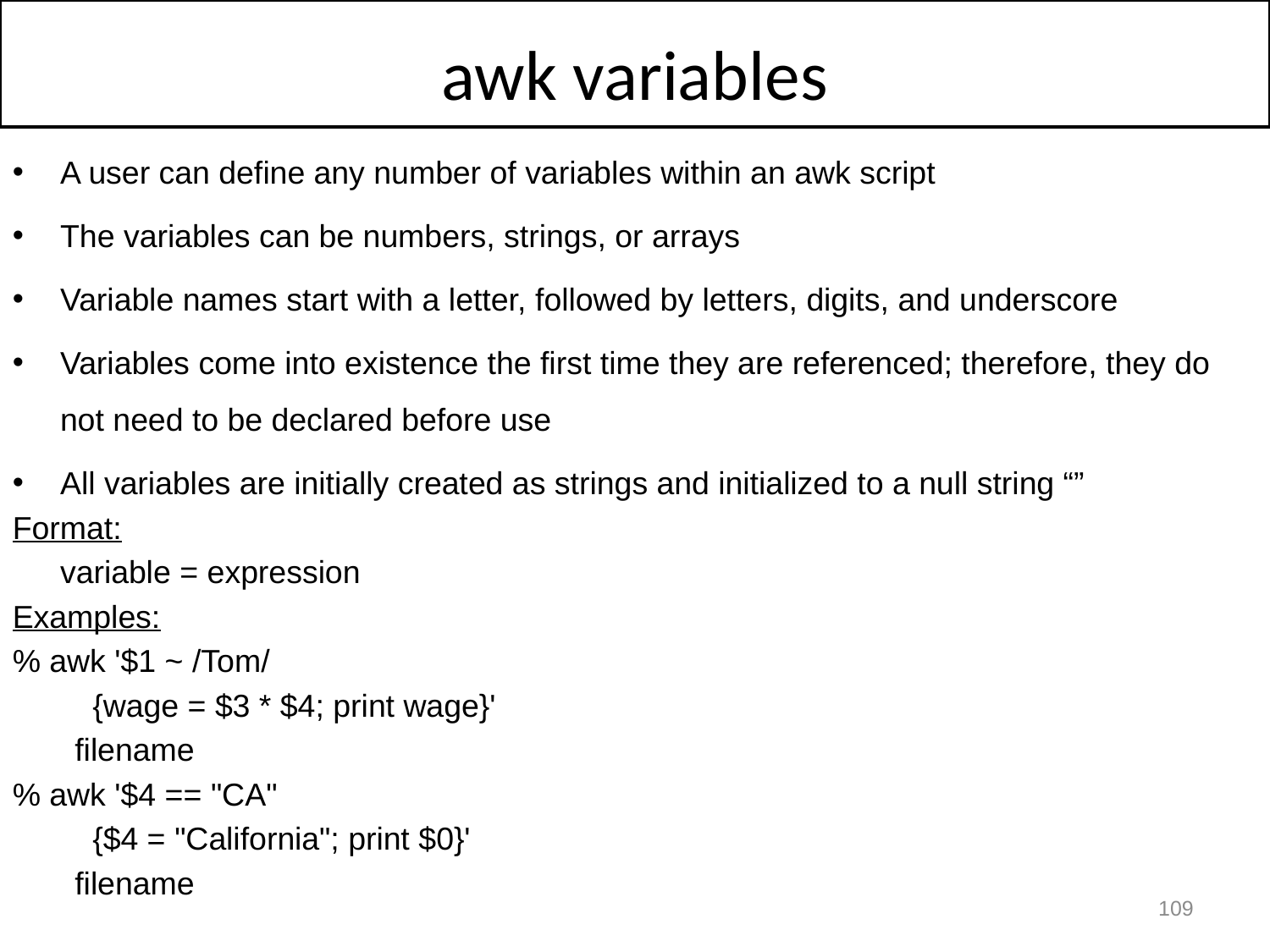

awk variables

A user can define any number of variables within an awk script
The variables can be numbers, strings, or arrays
Variable names start with a letter, followed by letters, digits, and underscore
Variables come into existence the first time they are referenced; therefore, they do not need to be declared before use
All variables are initially created as strings and initialized to a null string “”
Format:
	variable = expression
Examples:
% awk '$1 ~ /Tom/
         {wage = $3 * $4; print wage}'
       filename
% awk '$4 == "CA"
         {$4 = "California"; print $0}'
       filename

109